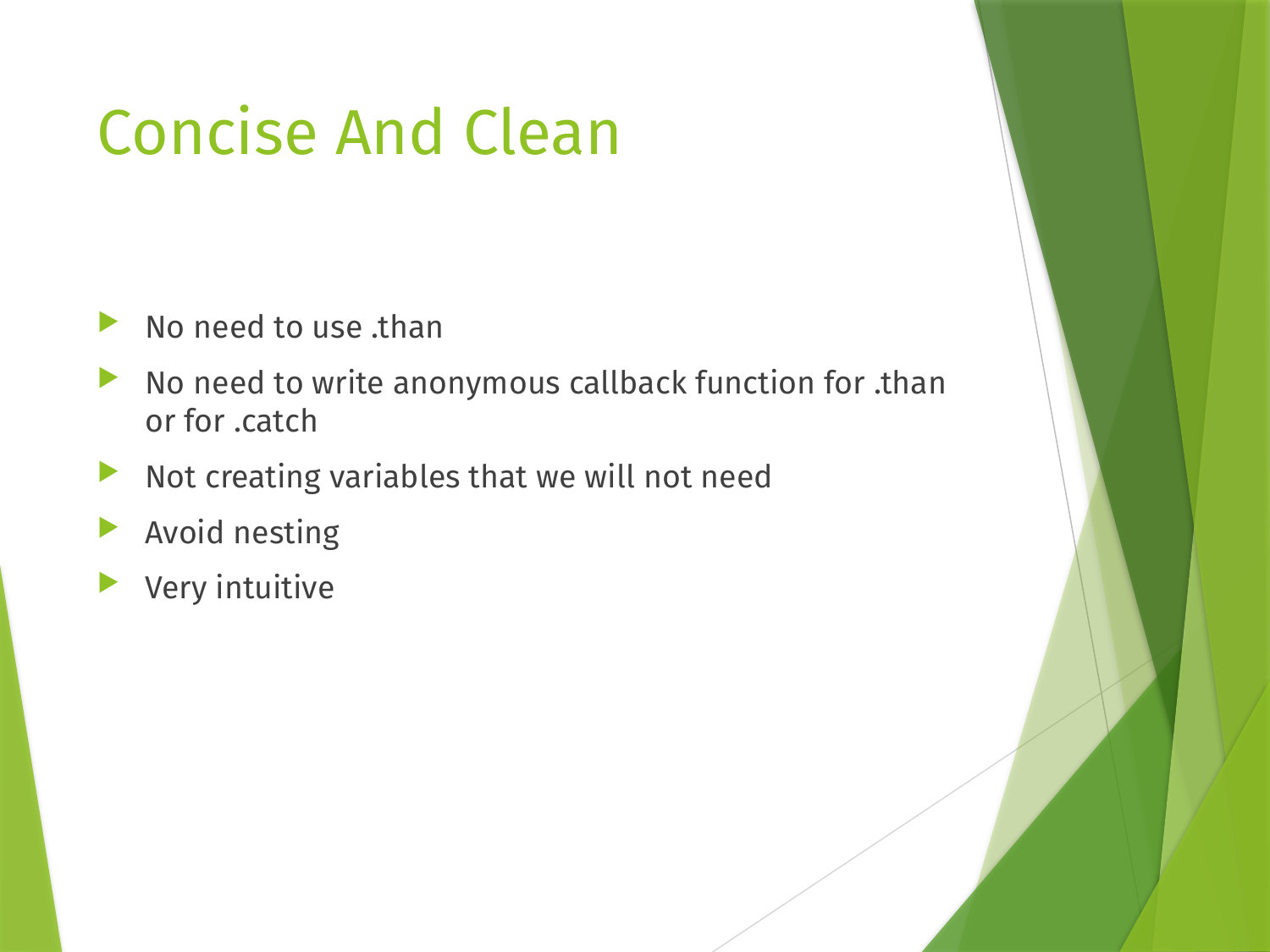

# Concise And Clean
No need to use .than
No need to write anonymous callback function for .than or for .catch
Not creating variables that we will not need
Avoid nesting
Very intuitive